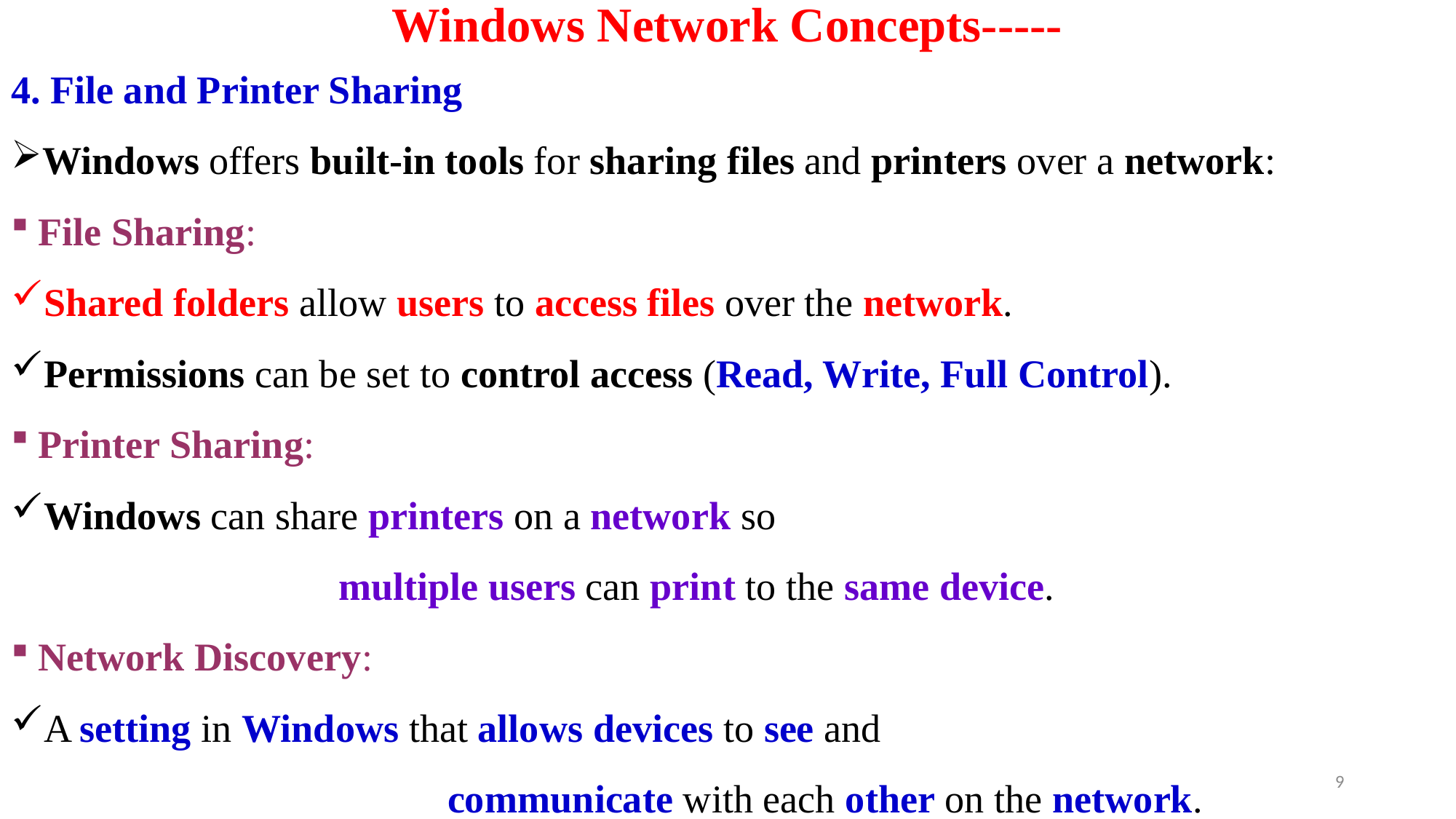

# Windows Network Concepts-----
4. File and Printer Sharing
Windows offers built-in tools for sharing files and printers over a network:
File Sharing:
Shared folders allow users to access files over the network.
Permissions can be set to control access (Read, Write, Full Control).
Printer Sharing:
Windows can share printers on a network so
			multiple users can print to the same device.
Network Discovery:
A setting in Windows that allows devices to see and
				communicate with each other on the network.

9